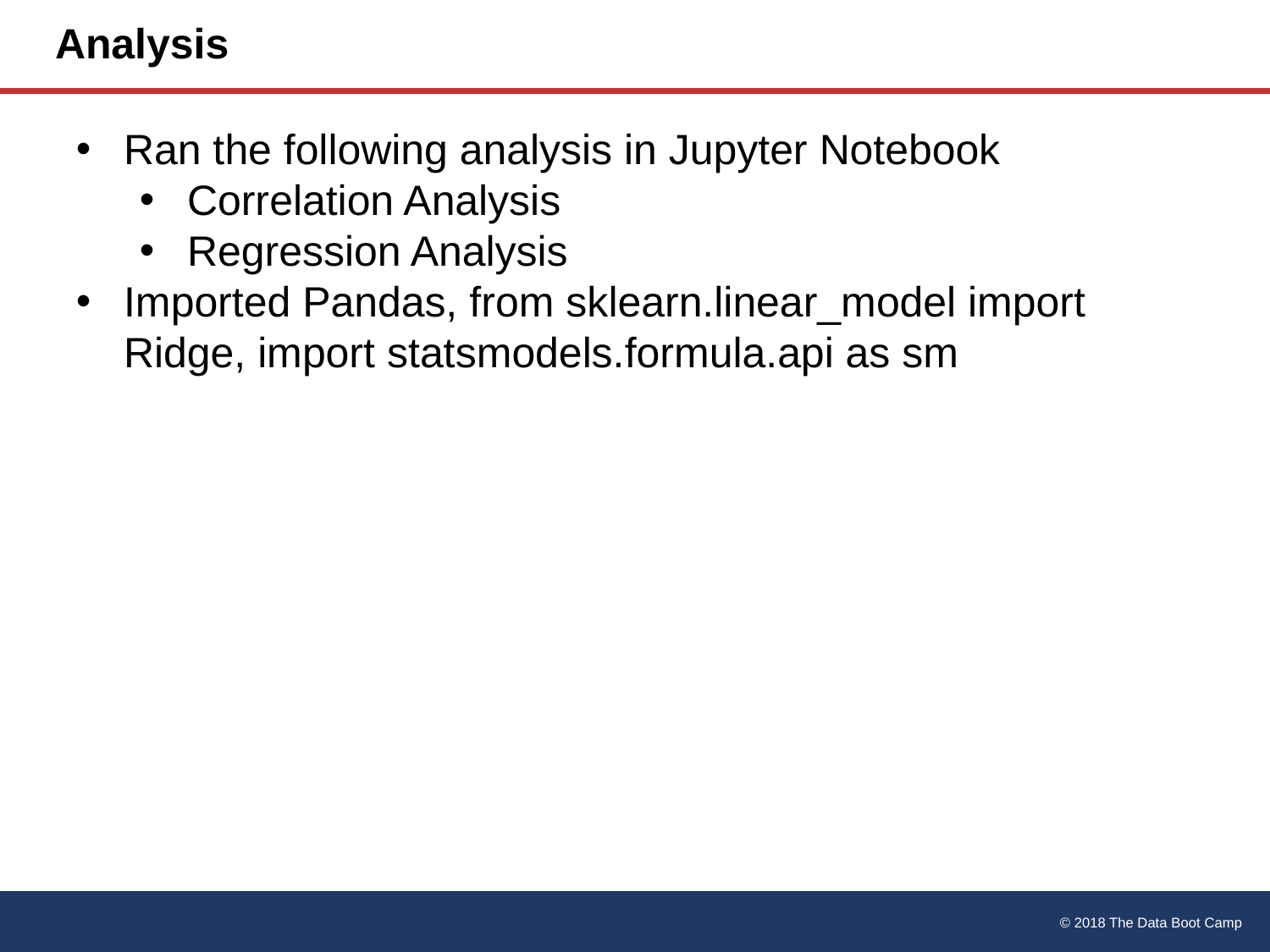

# Analysis
Ran the following analysis in Jupyter Notebook
Correlation Analysis
Regression Analysis
Imported Pandas, from sklearn.linear_model import Ridge, import statsmodels.formula.api as sm